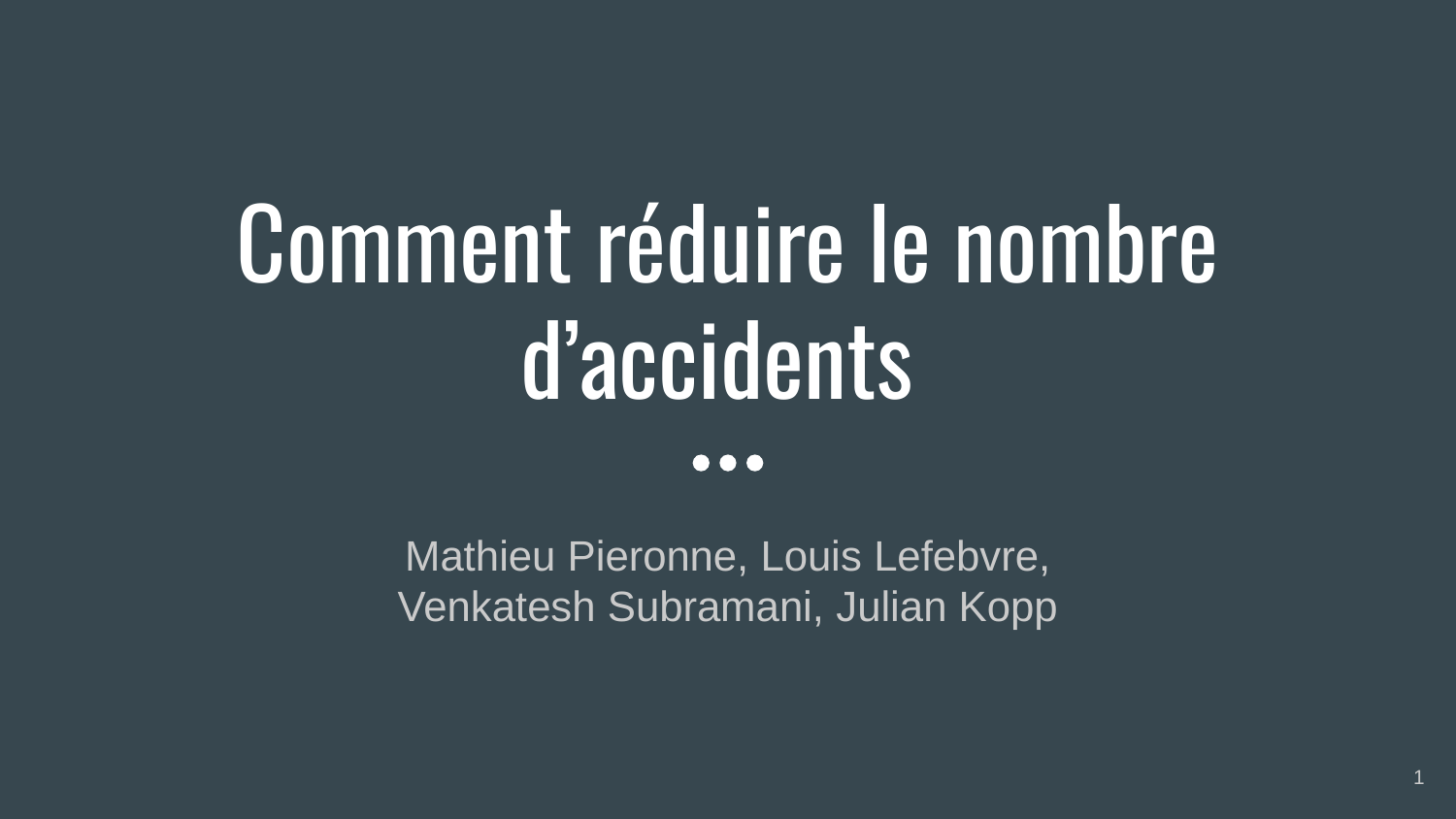

# Comment réduire le nombre d’accidents
Mathieu Pieronne, Louis Lefebvre, Venkatesh Subramani, Julian Kopp
1